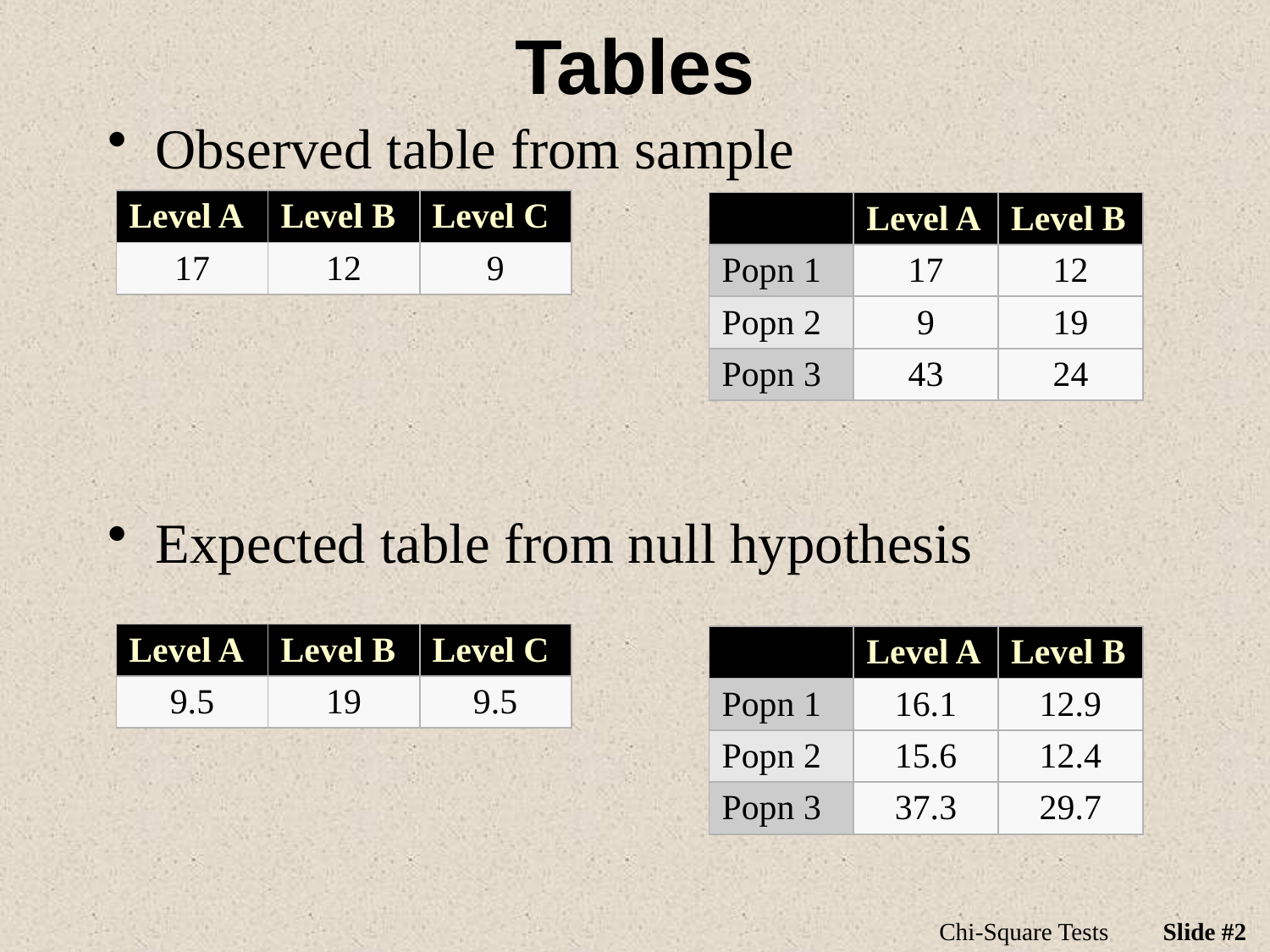

# Tables
Observed table from sample

Expected table from null hypothesis
| Level A | Level B | Level C |
| --- | --- | --- |
| 17 | 12 | 9 |
|  | Level A | Level B |
| --- | --- | --- |
| Popn 1 | 17 | 12 |
| Popn 2 | 9 | 19 |
| Popn 3 | 43 | 24 |
| Level A | Level B | Level C |
| --- | --- | --- |
| 9.5 | 19 | 9.5 |
|  | Level A | Level B |
| --- | --- | --- |
| Popn 1 | 16.1 | 12.9 |
| Popn 2 | 15.6 | 12.4 |
| Popn 3 | 37.3 | 29.7 |
Chi-Square Tests
Slide #2